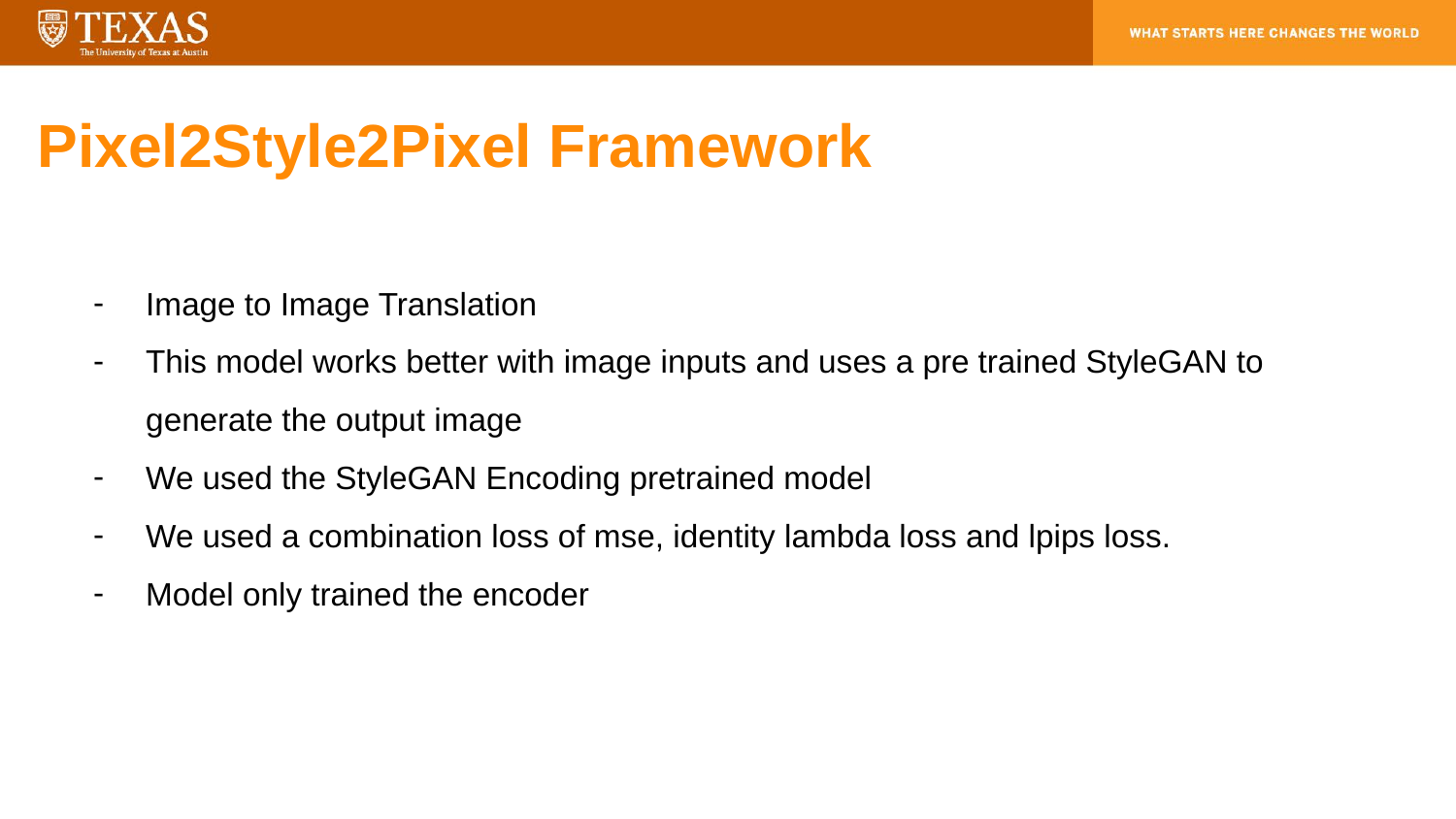

# Pixel2Style2Pixel Framework

Image to Image Translation
This model works better with image inputs and uses a pre trained StyleGAN to generate the output image
We used the StyleGAN Encoding pretrained model
We used a combination loss of mse, identity lambda loss and lpips loss.
Model only trained the encoder